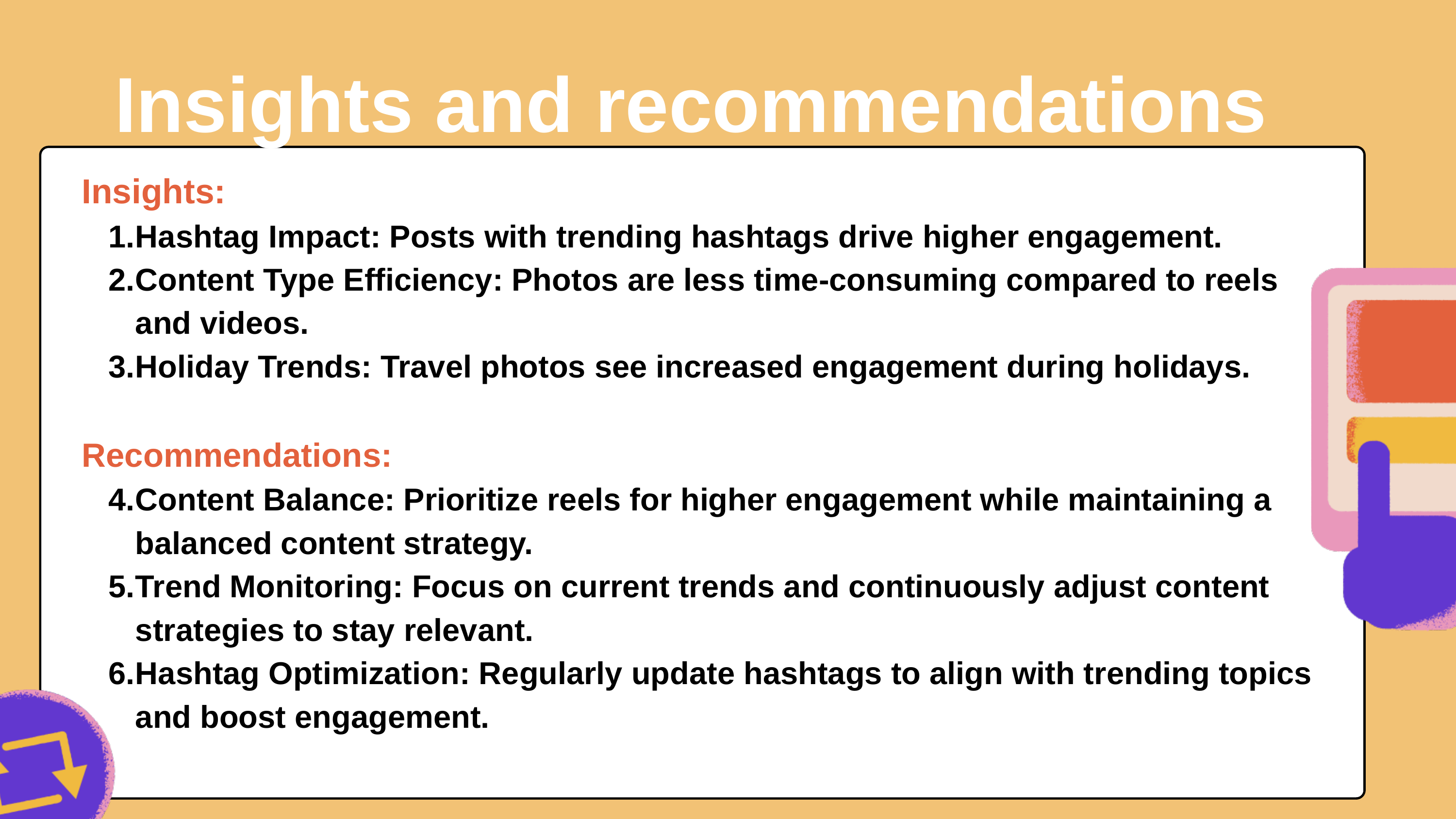

Insights and recommendations

Insights:
Hashtag Impact: Posts with trending hashtags drive higher engagement.
Content Type Efficiency: Photos are less time-consuming compared to reels and videos.
Holiday Trends: Travel photos see increased engagement during holidays.

Recommendations:
Content Balance: Prioritize reels for higher engagement while maintaining a balanced content strategy.
Trend Monitoring: Focus on current trends and continuously adjust content strategies to stay relevant.
Hashtag Optimization: Regularly update hashtags to align with trending topics and boost engagement.